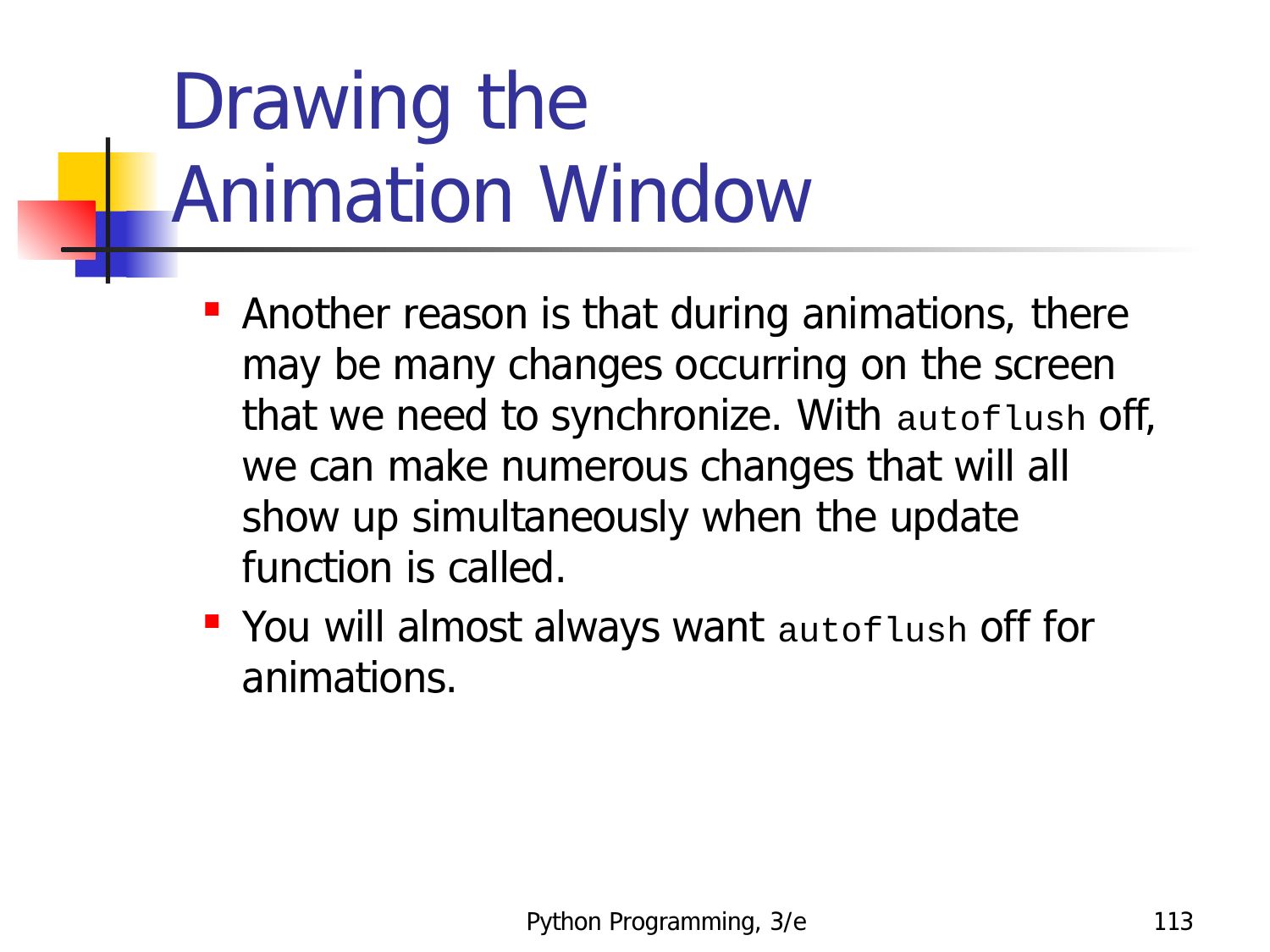

# Drawing the Animation Window
Another reason is that during animations, there may be many changes occurring on the screen that we need to synchronize. With autoflush off, we can make numerous changes that will all show up simultaneously when the update function is called.
You will almost always want autoflush off for animations.
Python Programming, 3/e
113